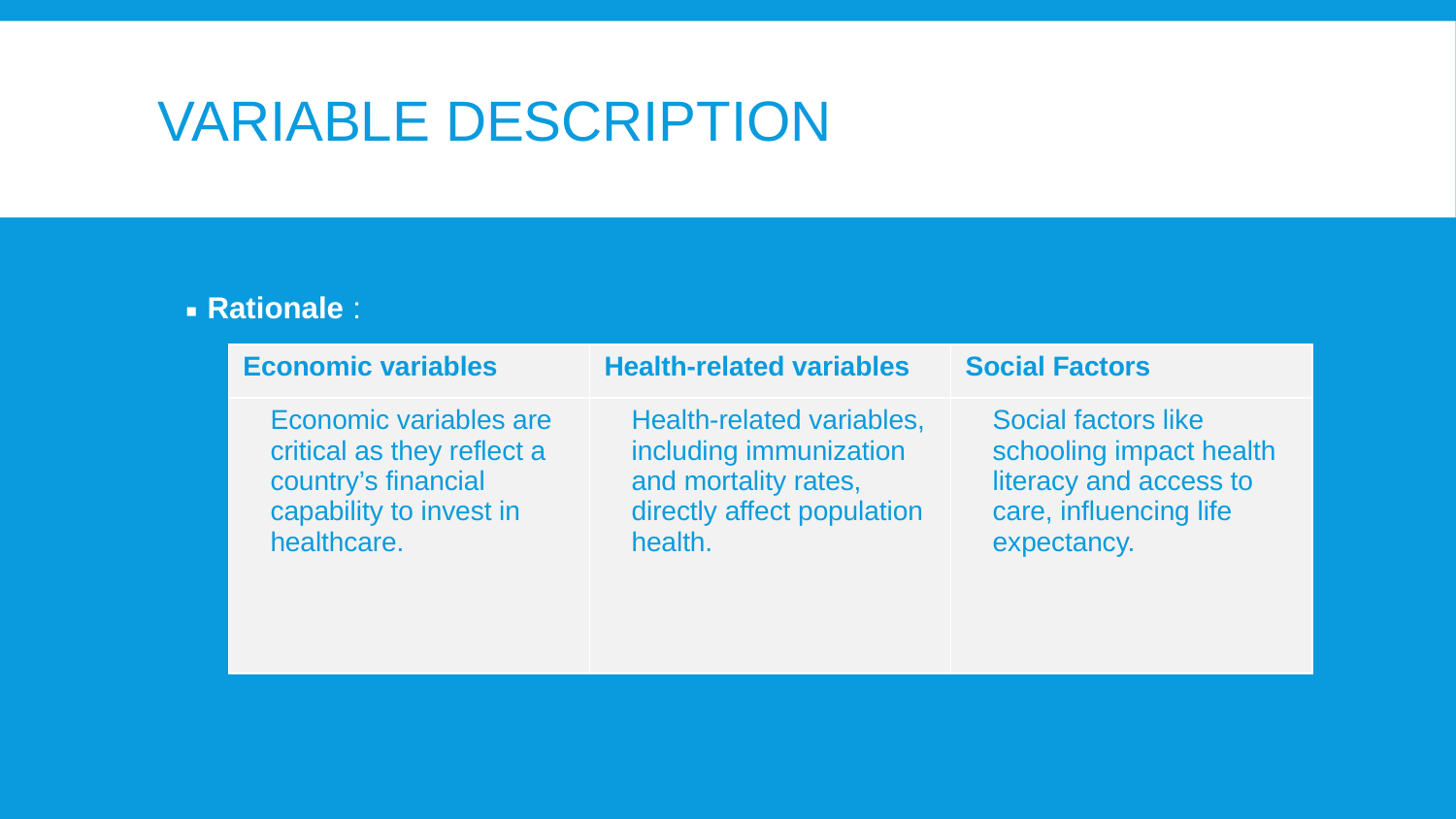

# VARIABLE DESCRIPTION

Rationale :

| Economic variables | Health-related variables | Social Factors |
| --- | --- | --- |
| Economic variables are critical as they reflect a country’s financial capability to invest in healthcare. | Health-related variables, including immunization and mortality rates, directly affect population health. | Social factors like schooling impact health literacy and access to care, influencing life expectancy. |